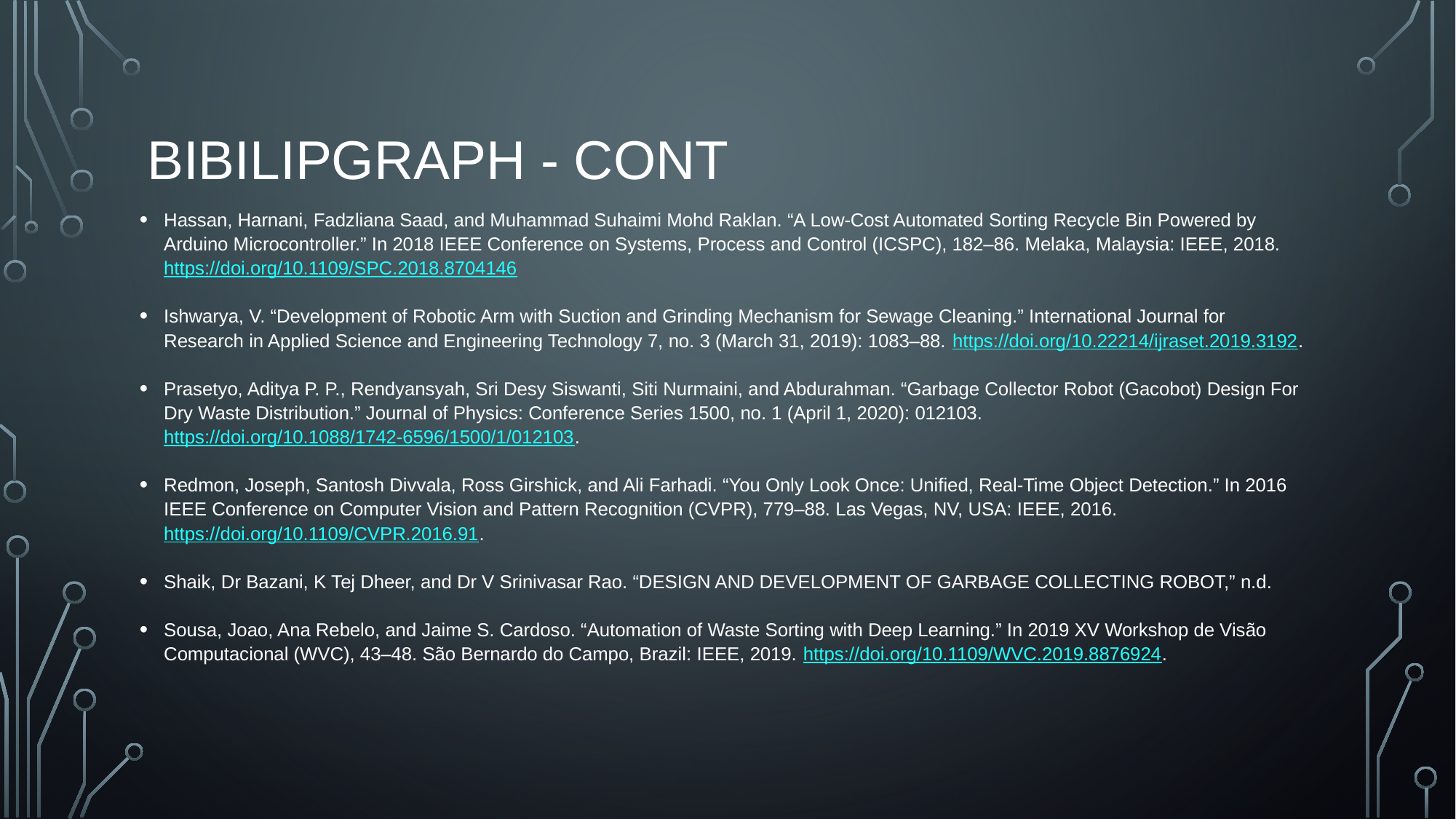

# BIBILIPGRAPH - CONT
Hassan, Harnani, Fadzliana Saad, and Muhammad Suhaimi Mohd Raklan. “A Low-Cost Automated Sorting Recycle Bin Powered by Arduino Microcontroller.” In 2018 IEEE Conference on Systems, Process and Control (ICSPC), 182–86. Melaka, Malaysia: IEEE, 2018. https://doi.org/10.1109/SPC.2018.8704146

Ishwarya, V. “Development of Robotic Arm with Suction and Grinding Mechanism for Sewage Cleaning.” International Journal for Research in Applied Science and Engineering Technology 7, no. 3 (March 31, 2019): 1083–88. https://doi.org/10.22214/ijraset.2019.3192.

Prasetyo, Aditya P. P., Rendyansyah, Sri Desy Siswanti, Siti Nurmaini, and Abdurahman. “Garbage Collector Robot (Gacobot) Design For Dry Waste Distribution.” Journal of Physics: Conference Series 1500, no. 1 (April 1, 2020): 012103. https://doi.org/10.1088/1742-6596/1500/1/012103.

Redmon, Joseph, Santosh Divvala, Ross Girshick, and Ali Farhadi. “You Only Look Once: Unified, Real-Time Object Detection.” In 2016 IEEE Conference on Computer Vision and Pattern Recognition (CVPR), 779–88. Las Vegas, NV, USA: IEEE, 2016. https://doi.org/10.1109/CVPR.2016.91.

Shaik, Dr Bazani, K Tej Dheer, and Dr V Srinivasar Rao. “DESIGN AND DEVELOPMENT OF GARBAGE COLLECTING ROBOT,” n.d.

Sousa, Joao, Ana Rebelo, and Jaime S. Cardoso. “Automation of Waste Sorting with Deep Learning.” In 2019 XV Workshop de Visão Computacional (WVC), 43–48. São Bernardo do Campo, Brazil: IEEE, 2019. https://doi.org/10.1109/WVC.2019.8876924.